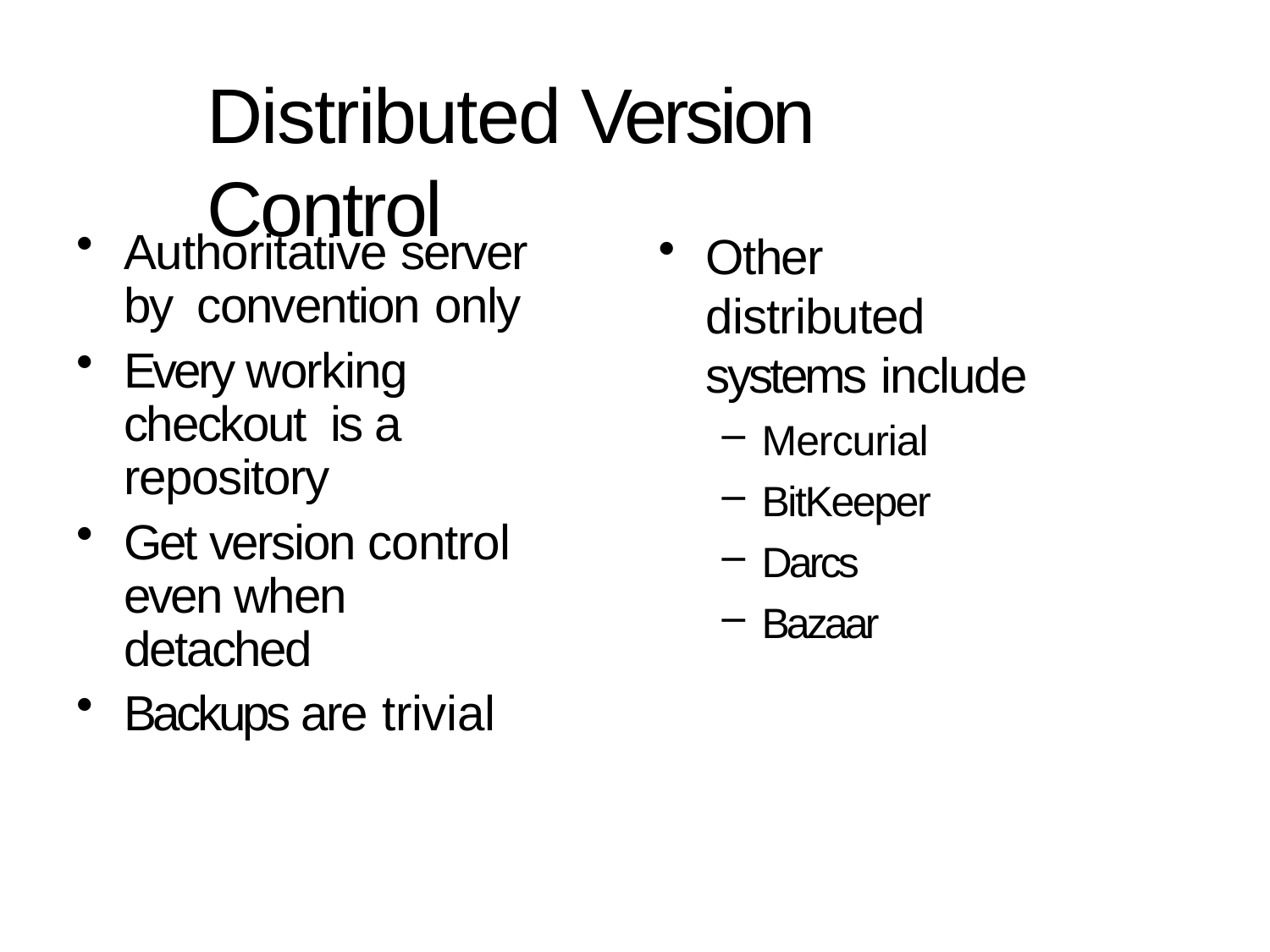

# Distributed Version Control
Authoritative server by  convention only
Every working checkout  is a repository
Get version control  even when detached
Backups are trivial
Other distributed  systems include
Mercurial
BitKeeper
Darcs
Bazaar